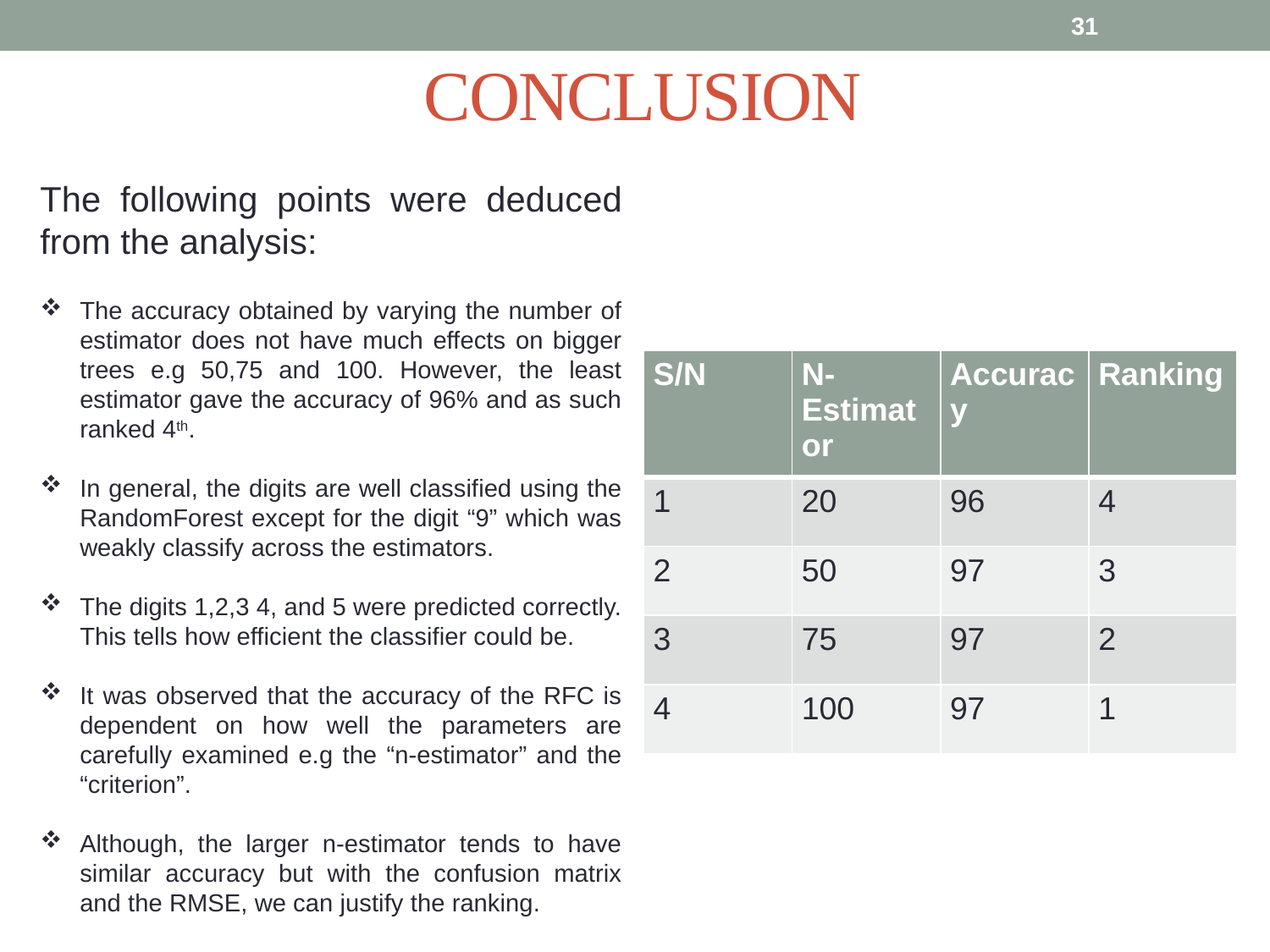

# CONCLUSION
31
The following points were deduced from the analysis:

The accuracy obtained by varying the number of estimator does not have much effects on bigger trees e.g 50,75 and 100. However, the least estimator gave the accuracy of 96% and as such ranked 4th.

In general, the digits are well classified using the RandomForest except for the digit “9” which was weakly classify across the estimators.

The digits 1,2,3 4, and 5 were predicted correctly. This tells how efficient the classifier could be.

It was observed that the accuracy of the RFC is dependent on how well the parameters are carefully examined e.g the “n-estimator” and the “criterion”.

Although, the larger n-estimator tends to have similar accuracy but with the confusion matrix and the RMSE, we can justify the ranking.

| S/N | N- Estimator | Accuracy | Ranking |
| --- | --- | --- | --- |
| 1 | 20 | 96 | 4 |
| 2 | 50 | 97 | 3 |
| 3 | 75 | 97 | 2 |
| 4 | 100 | 97 | 1 |